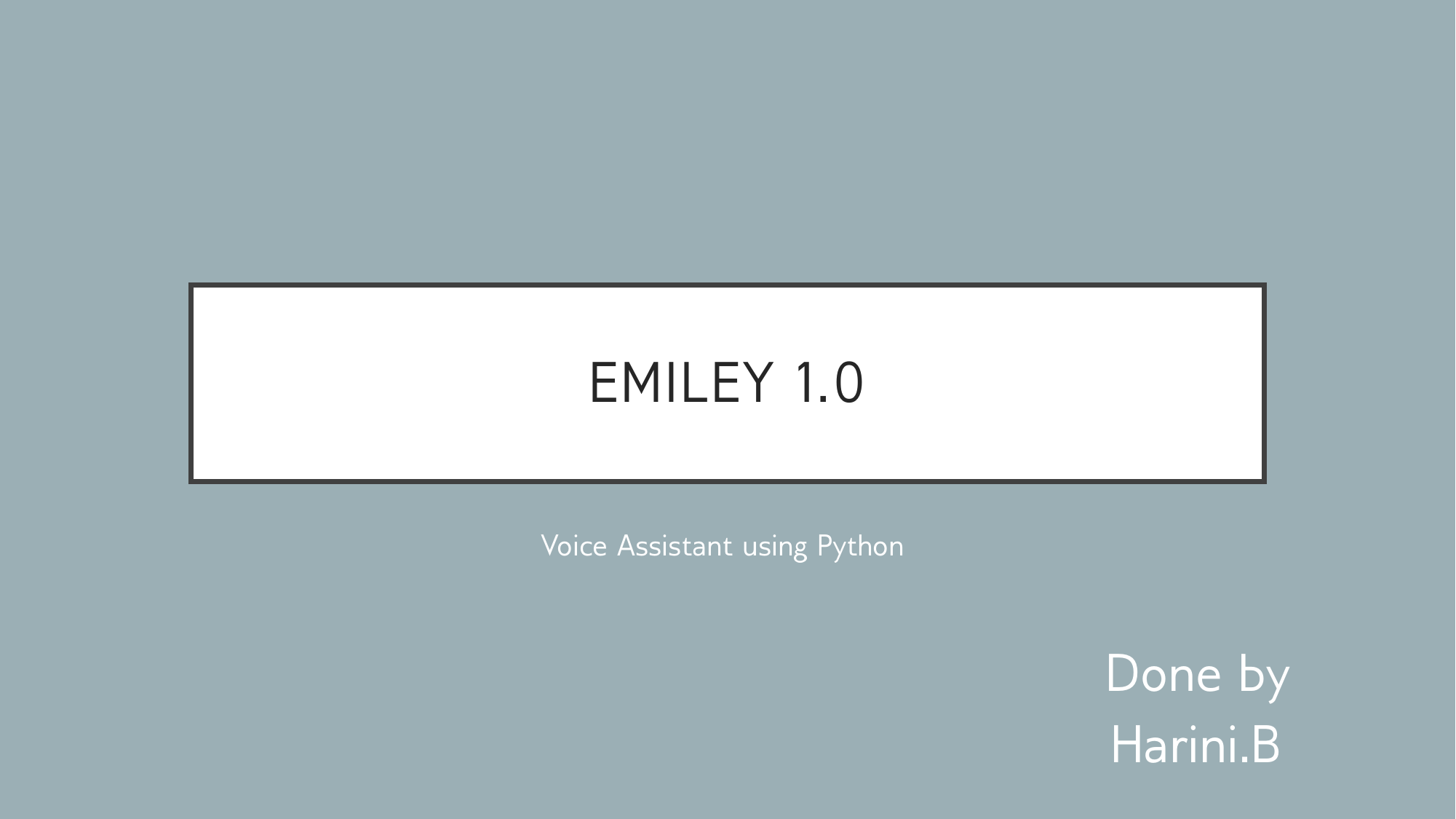

# EMILEY 1.0
Voice Assistant using Python
Done by
Harini.B